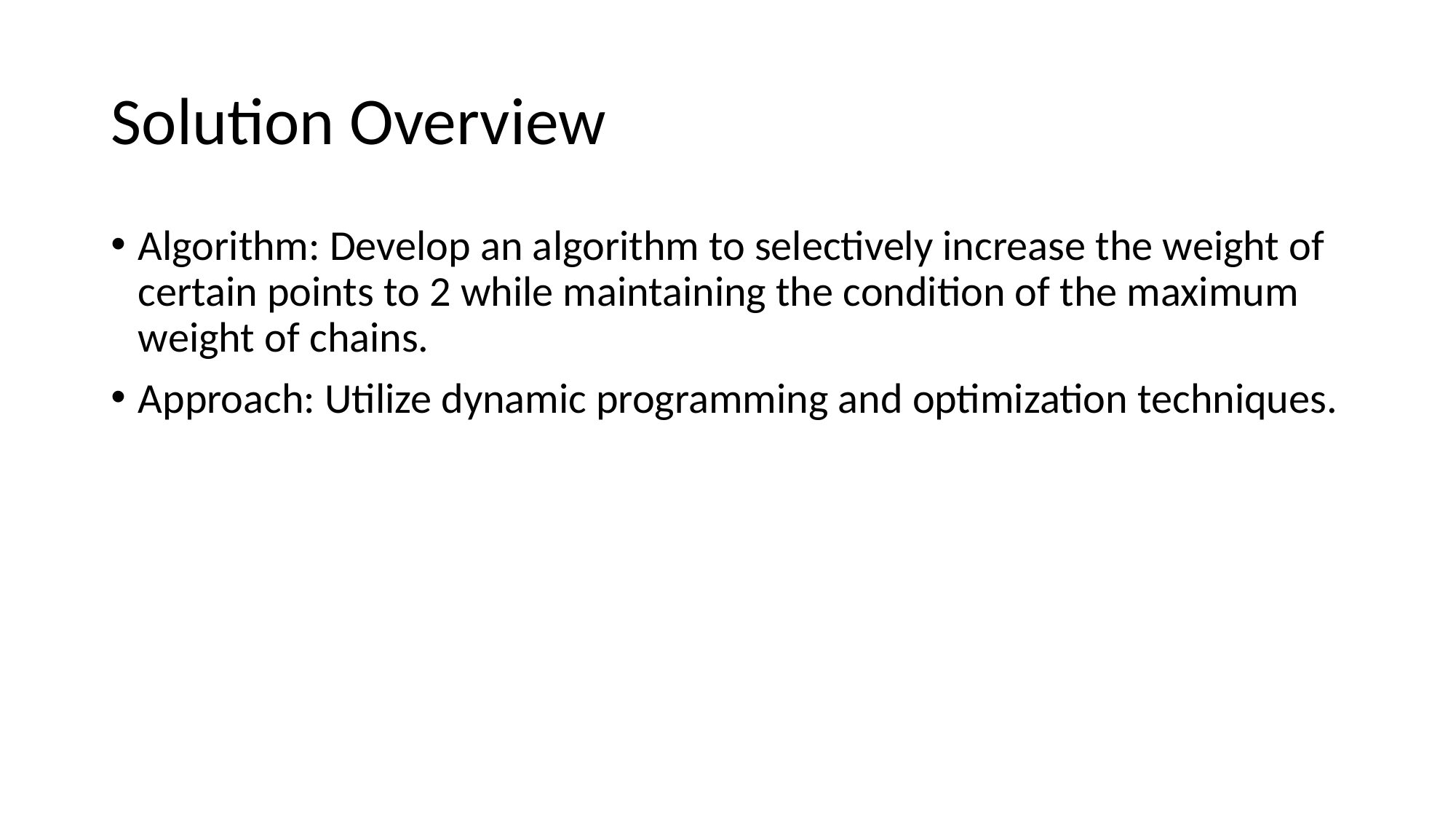

# Solution Overview
Algorithm: Develop an algorithm to selectively increase the weight of certain points to 2 while maintaining the condition of the maximum weight of chains.
Approach: Utilize dynamic programming and optimization techniques.